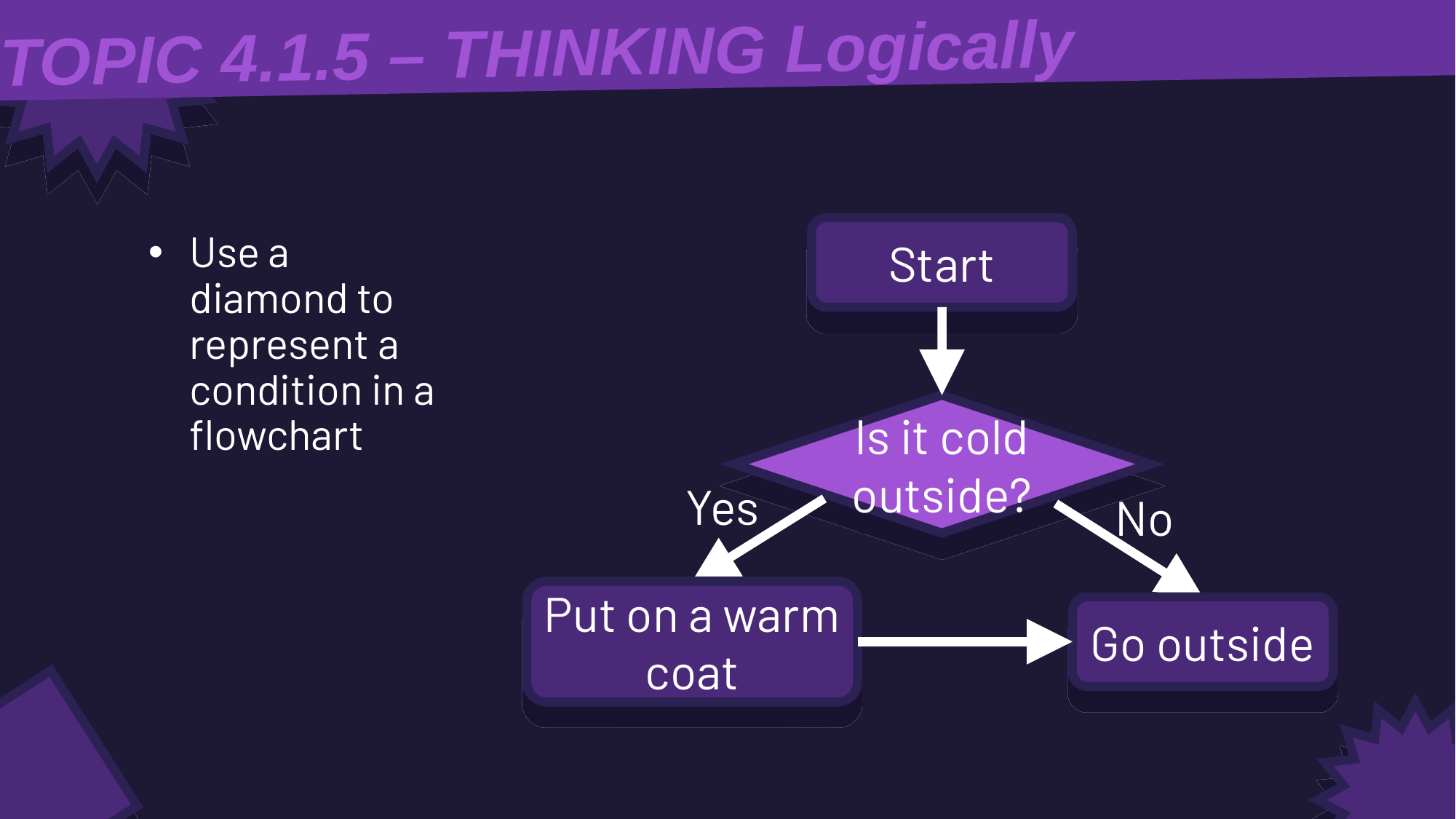

TOPIC 4.1.5 – THINKING Logically

Start
Is it cold outside?
Yes
No
Put on a warm coat
Go outside
Use a diamond to represent a condition in a flowchart